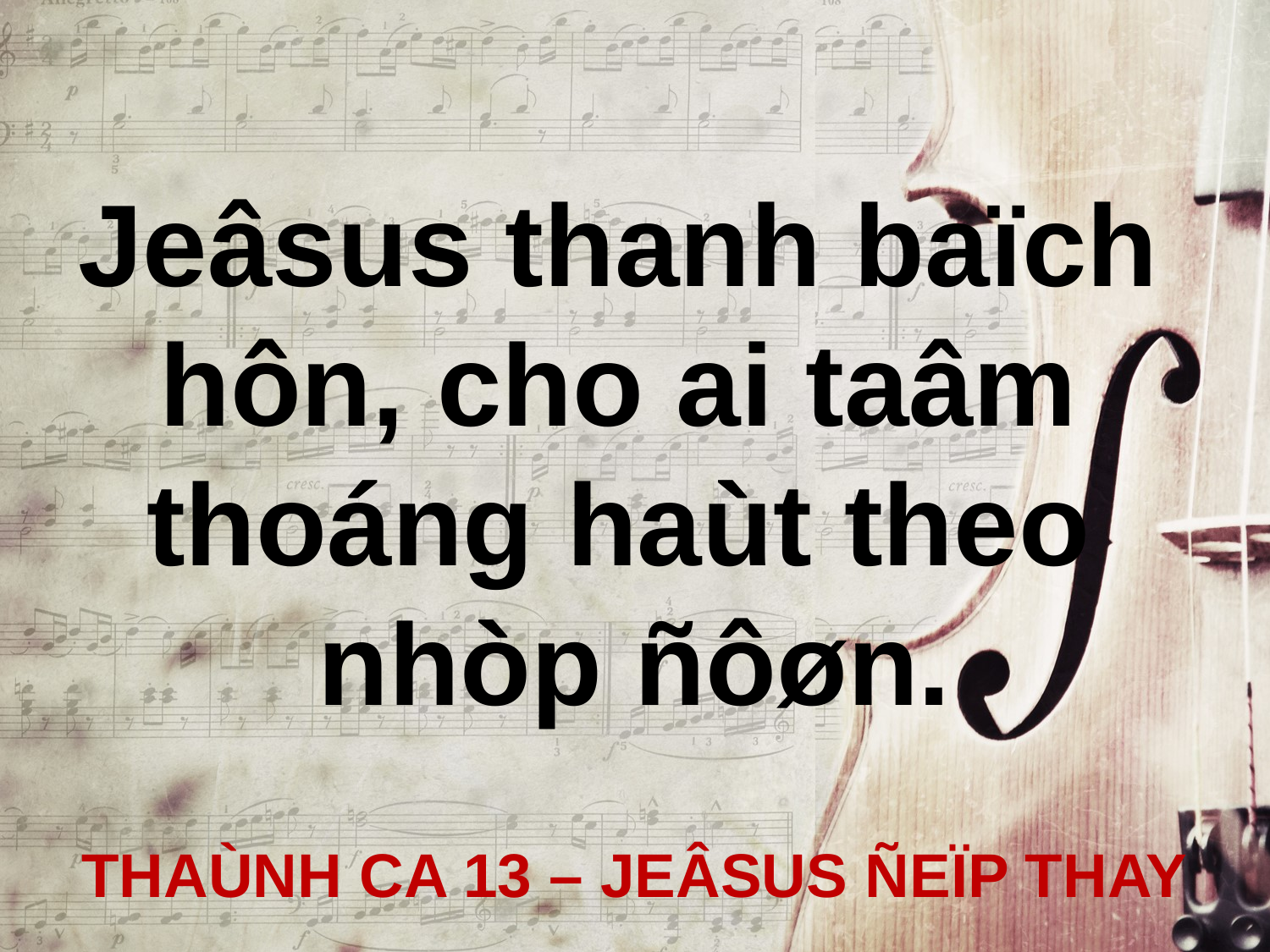

Jeâsus thanh baïch
hôn, cho ai taâm
thoáng haùt theo
nhòp ñôøn.
THAÙNH CA 13 – JEÂSUS ÑEÏP THAY